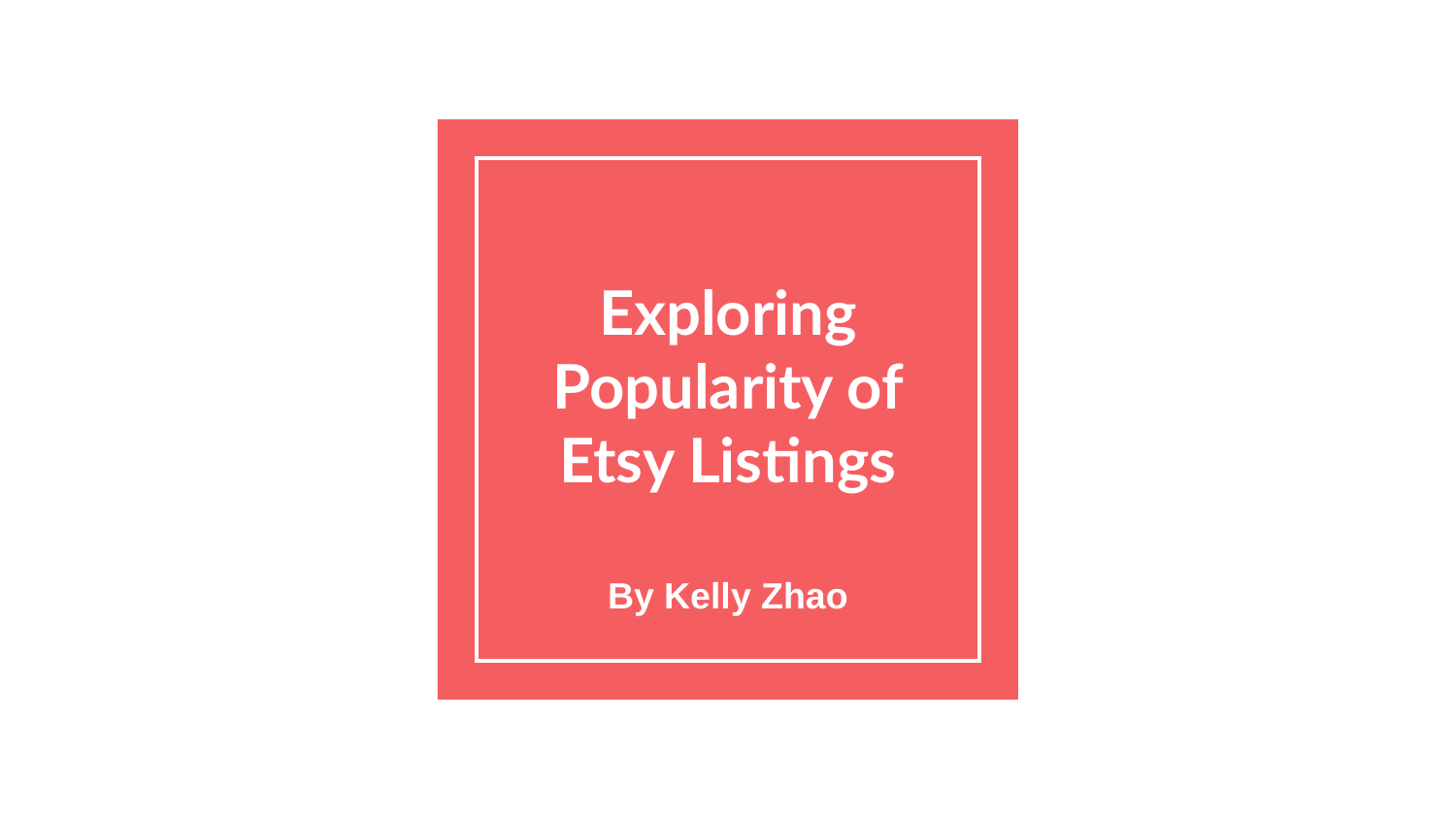

# Exploring Popularity of Etsy Listings
By Kelly Zhao